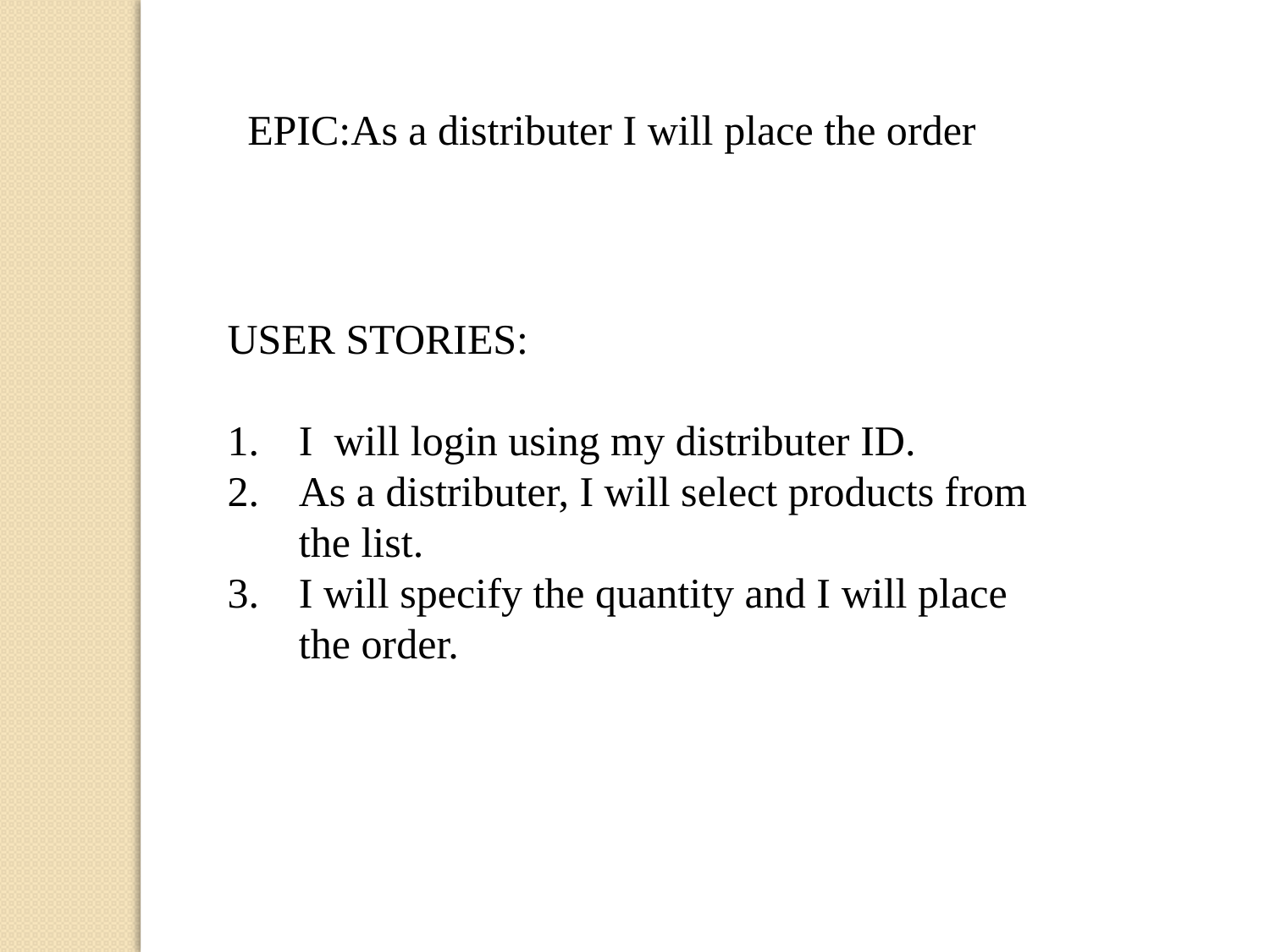

EPIC:As a distributer I will place the order
USER STORIES:

I  will login using my distributer ID.
As a distributer, I will select products from the list.
I will specify the quantity and I will place the order.